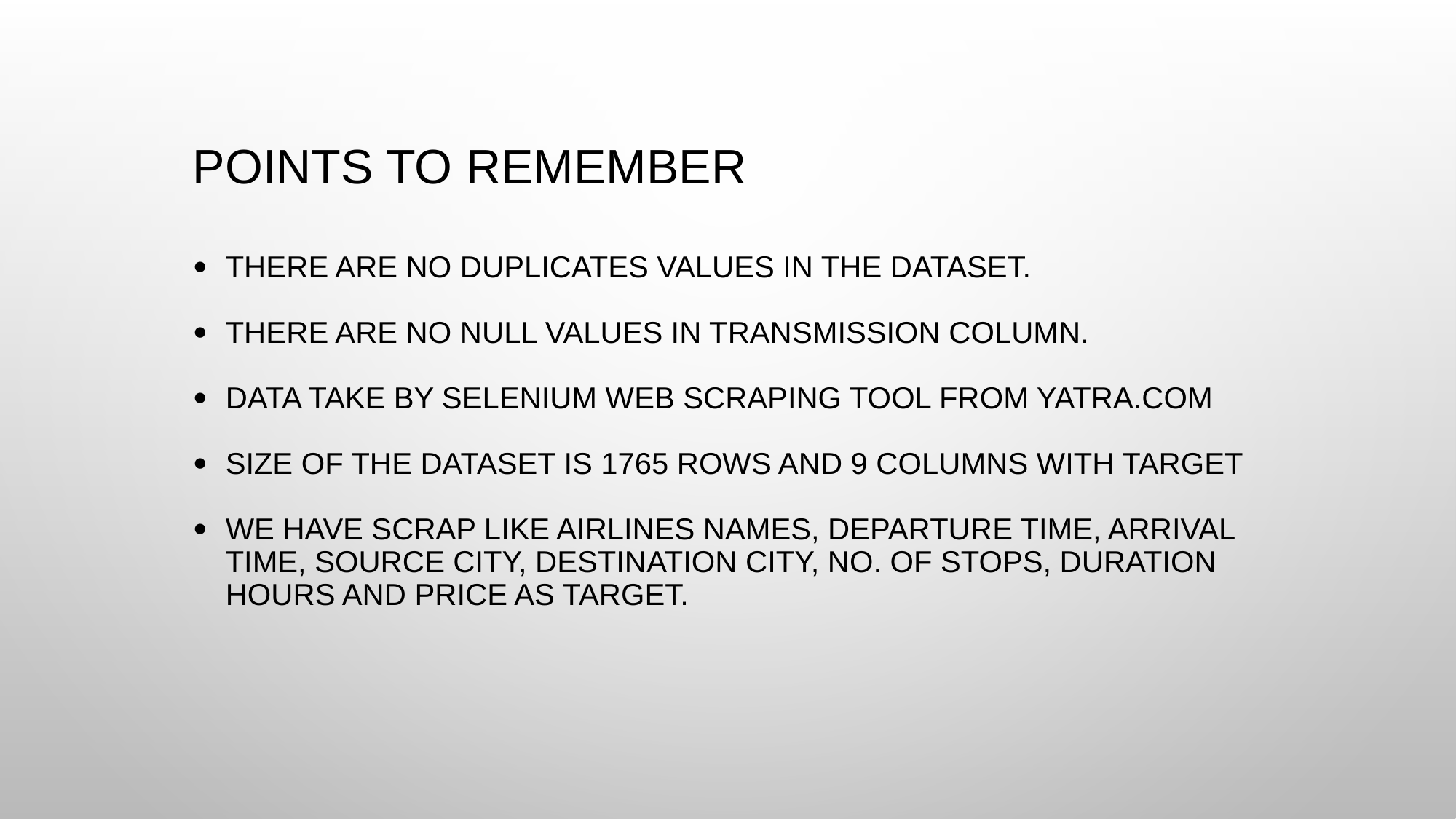

# Points to remember
There are no duplicates values in the dataset.

There are NO null values in transmission column.

Data take by selenium web scraping tool from Yatra.com

Size of the dataset is 1765 rows and 9 columns with target

We have scrap like airlines names, departure time, arrival time, source city, destination city, no. of stops, duration hours and price as target.